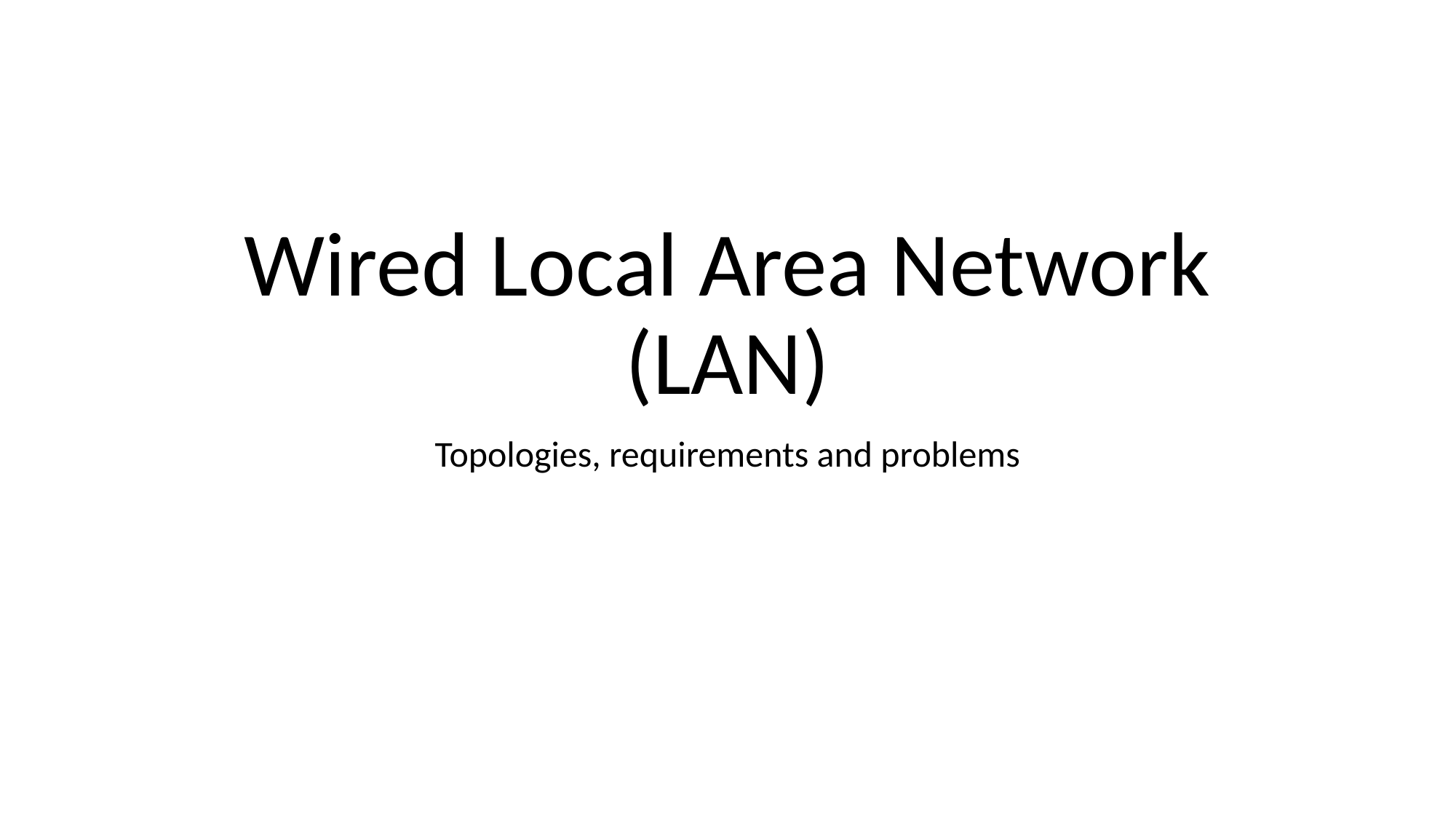

# Wired Local Area Network (LAN)
Topologies, requirements and problems